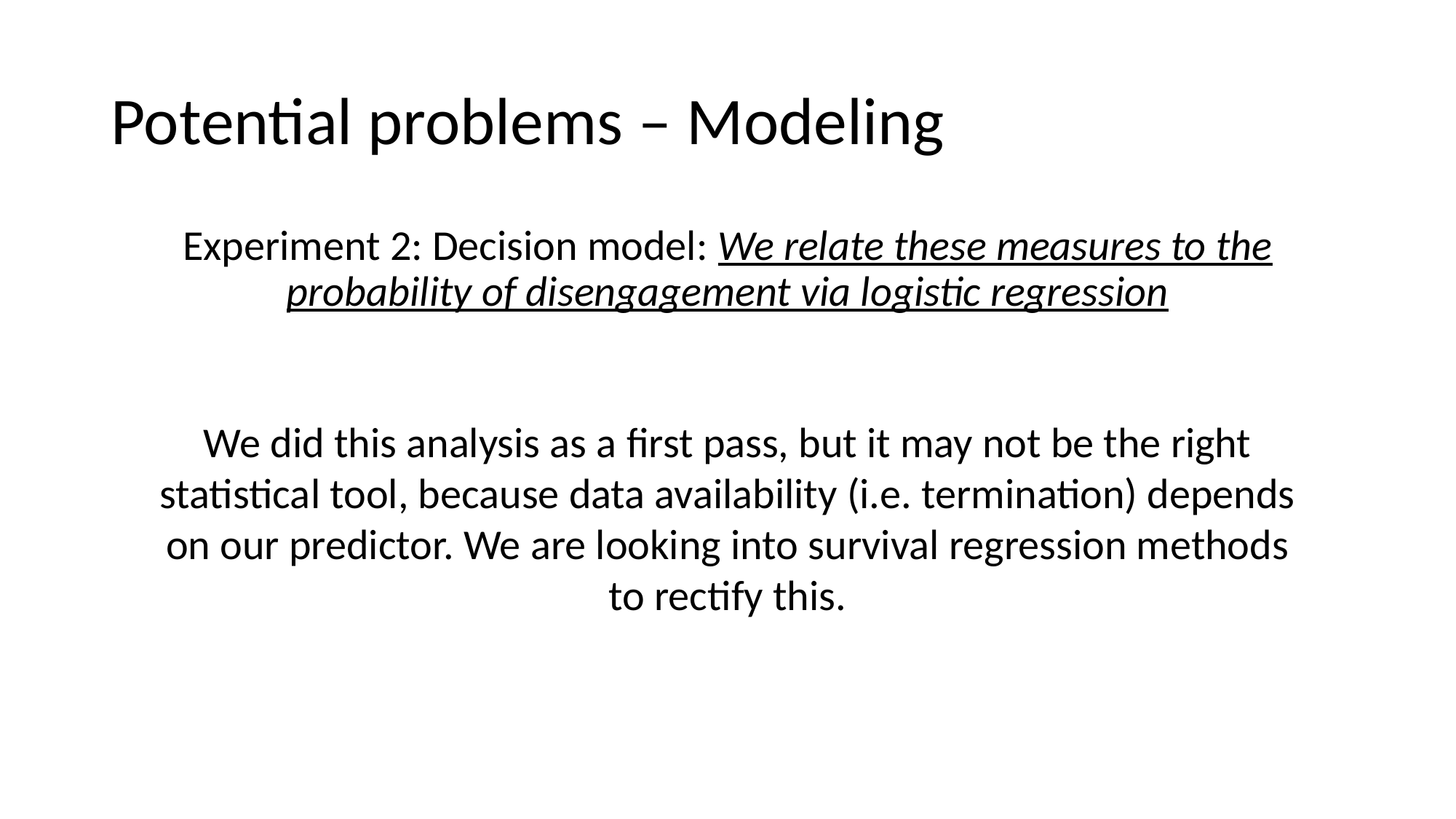

# Potential problems – Modeling
Experiment 2: Decision model: We relate these measures to the probability of disengagement via logistic regression

We did this analysis as a first pass, but it may not be the right statistical tool, because data availability (i.e. termination) depends on our predictor. We are looking into survival regression methods to rectify this.